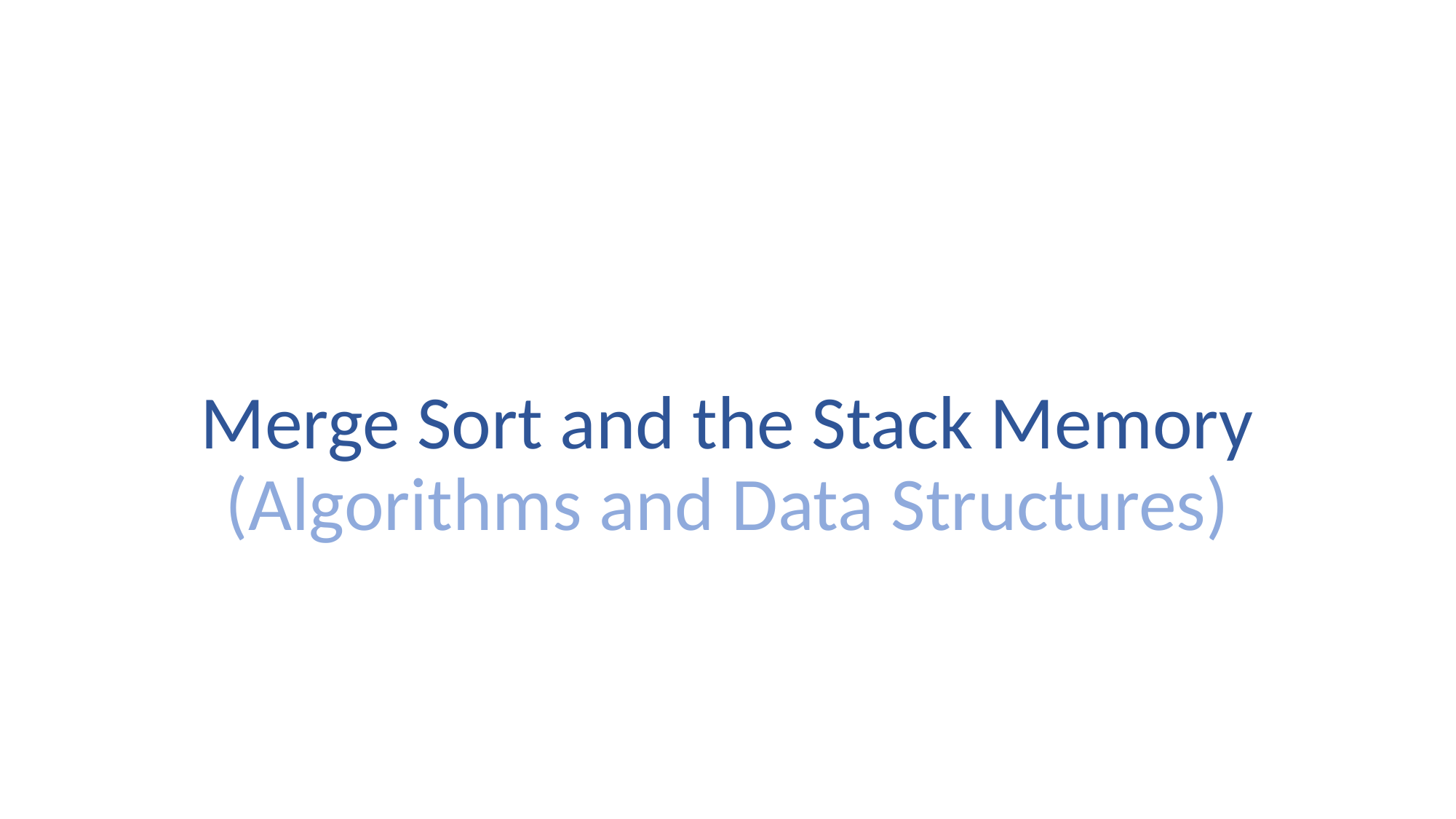

# Merge Sort and the Stack Memory (Algorithms and Data Structures)